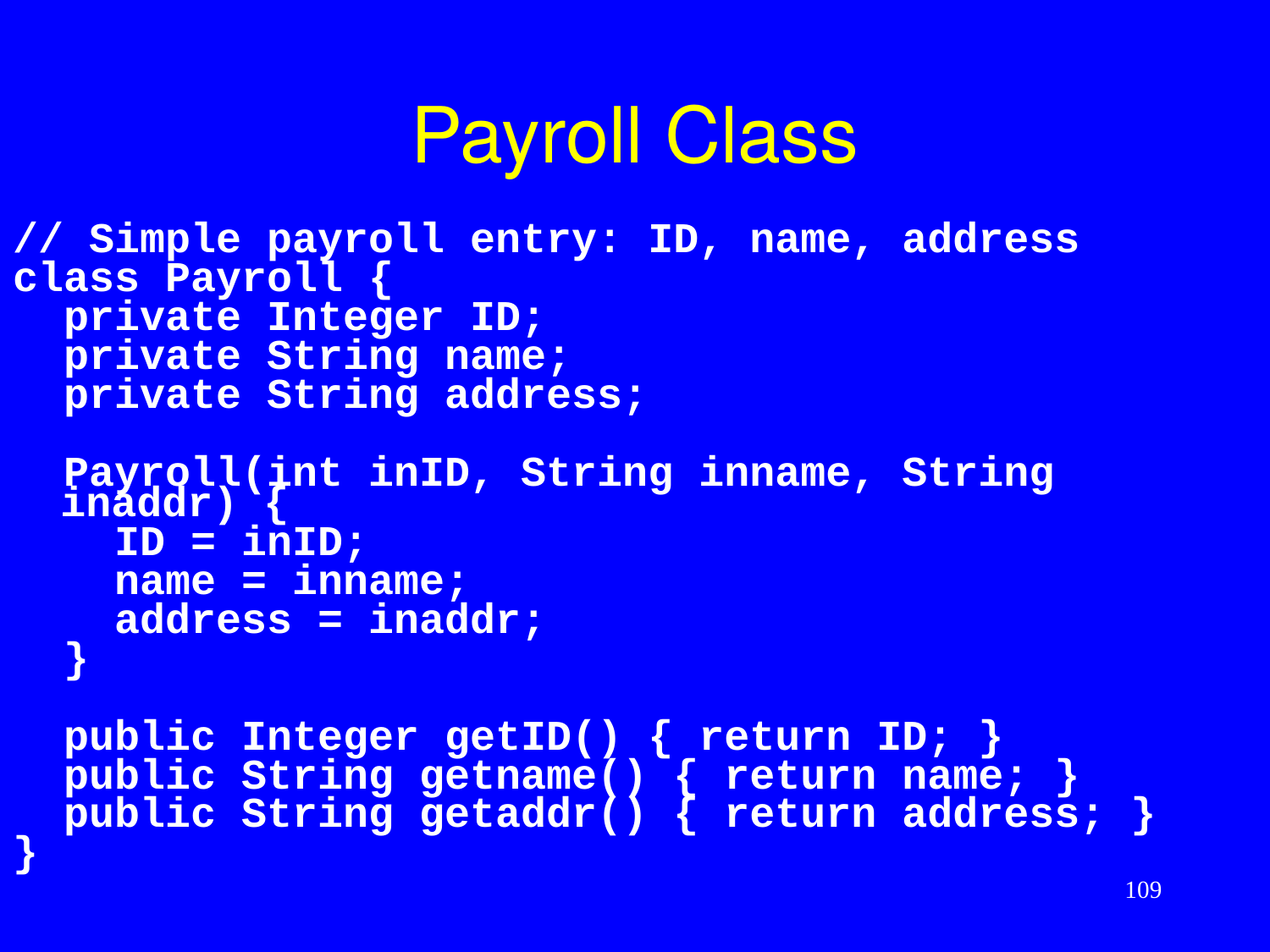

# Payroll Class
// Simple payroll entry: ID, name, address
class Payroll {
  private Integer ID;
  private String name;
  private String address;

  Payroll(int inID, String inname, String inaddr) {
    ID = inID;
    name = inname;
    address = inaddr;
  }

  public Integer getID() { return ID; }
  public String getname() { return name; }
  public String getaddr() { return address; }
}

109